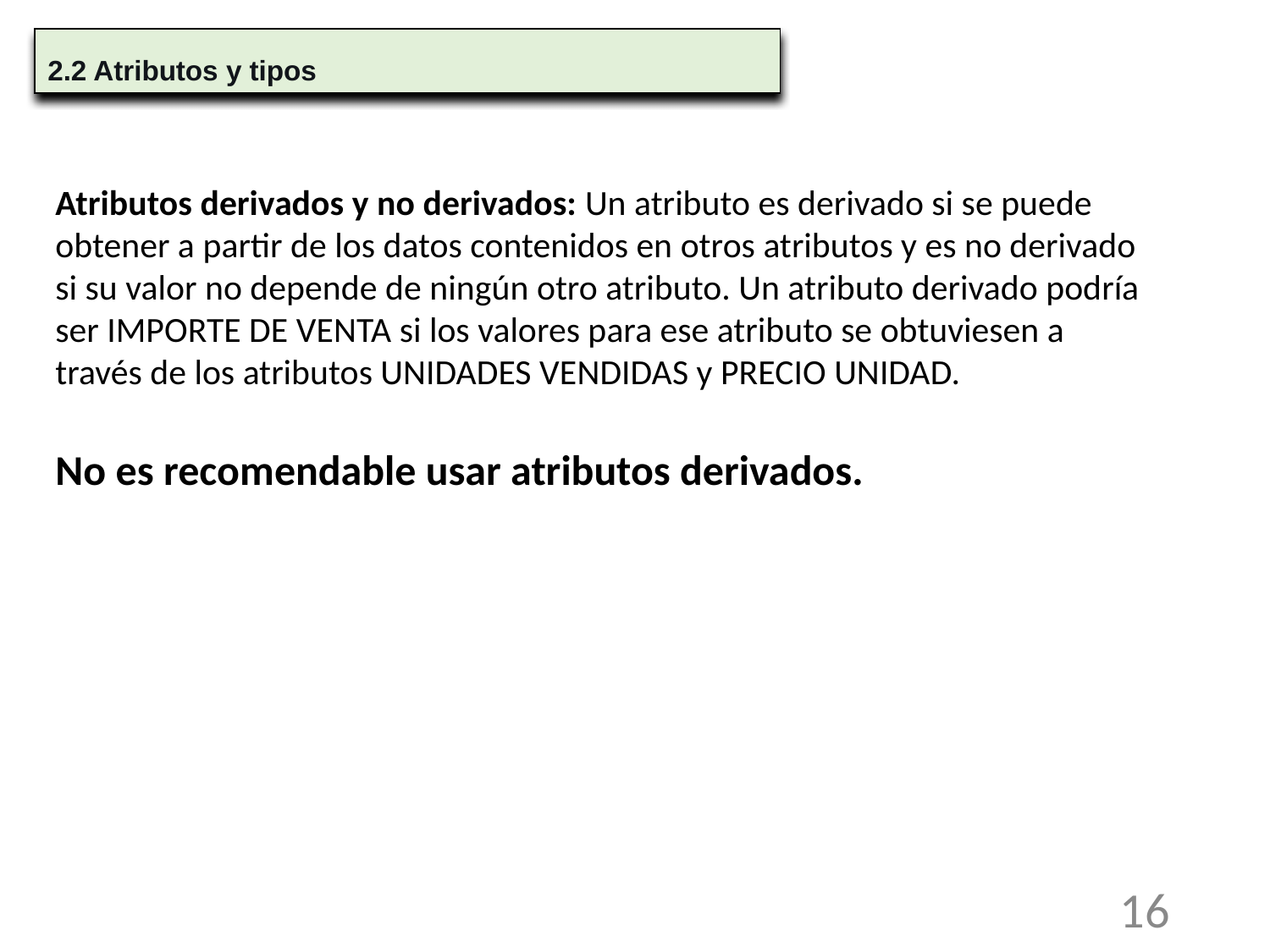

2.2 Atributos y tipos

Atributos derivados y no derivados: Un atributo es derivado si se puede obtener a partir de los datos contenidos en otros atributos y es no derivado si su valor no depende de ningún otro atributo. Un atributo derivado podría ser IMPORTE DE VENTA si los valores para ese atributo se obtuviesen a través de los atributos UNIDADES VENDIDAS y PRECIO UNIDAD.

No es recomendable usar atributos derivados.

16